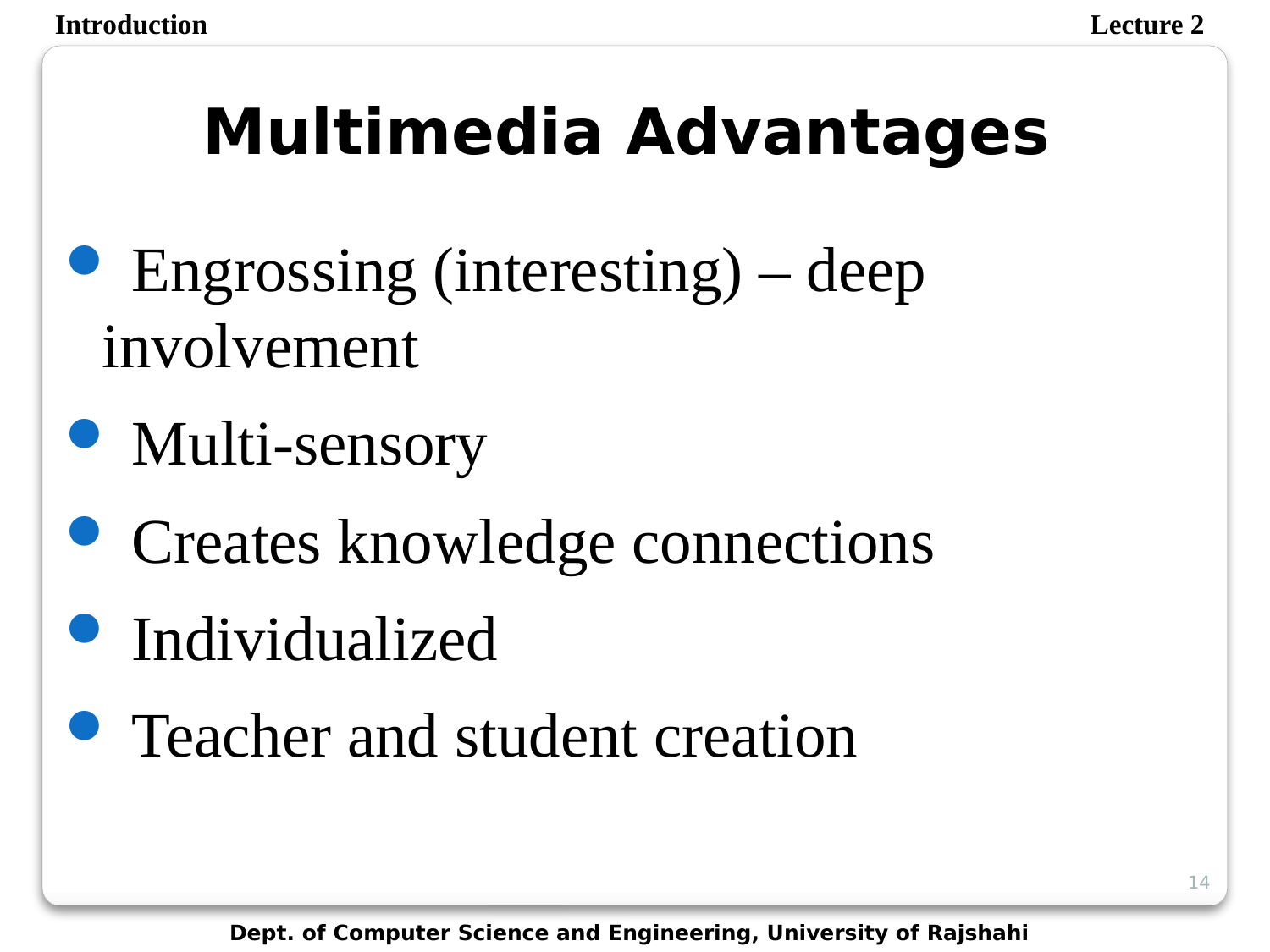

Introduction
Lecture 2
Multimedia Advantages
 Engrossing (interesting) – deep involvement
 Multi-sensory
 Creates knowledge connections
 Individualized
 Teacher and student creation
14
Dept. of Computer Science and Engineering, University of Rajshahi